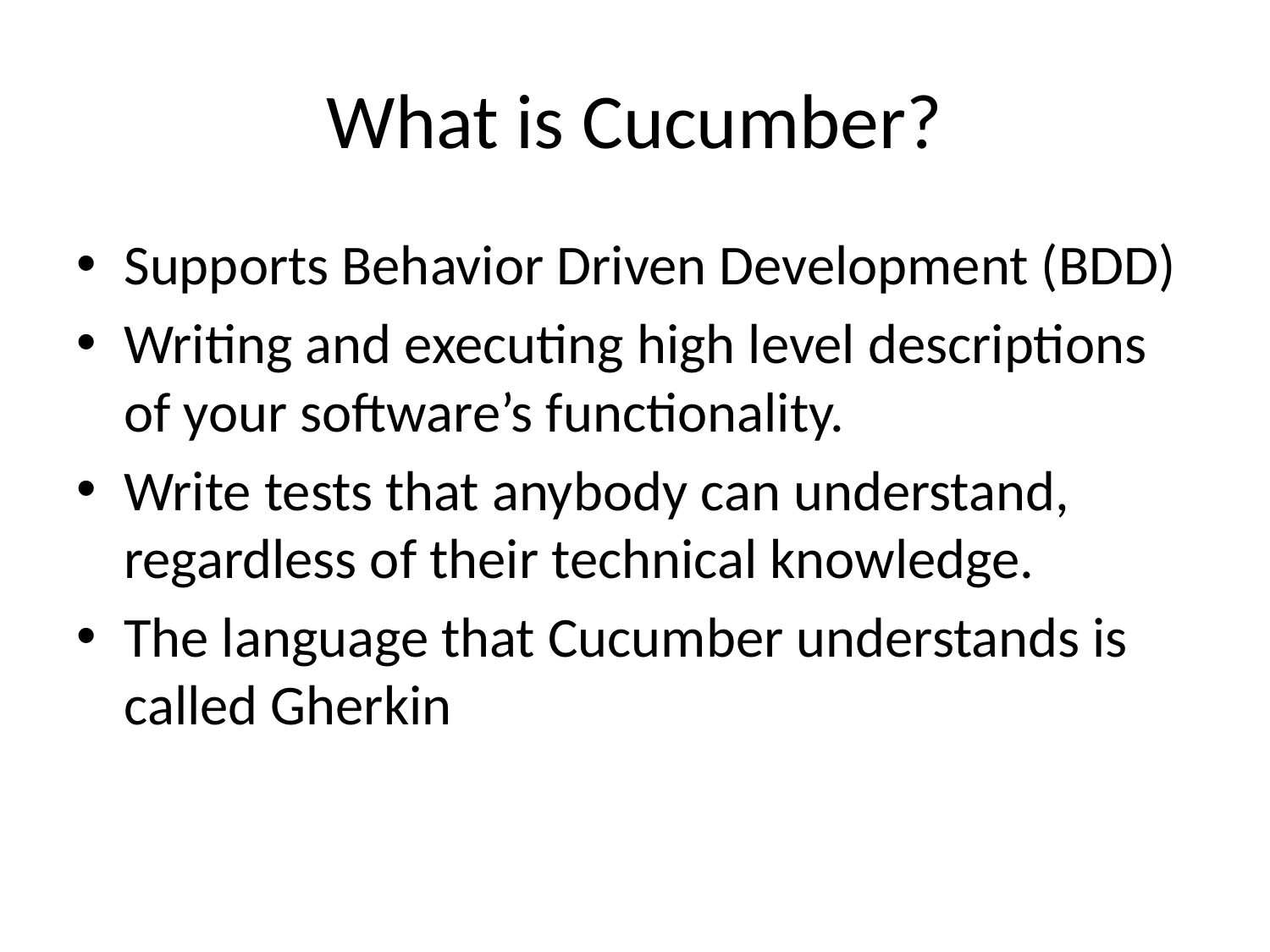

# What is Cucumber?
Supports Behavior Driven Development (BDD)
Writing and executing high level descriptions of your software’s functionality.
Write tests that anybody can understand, regardless of their technical knowledge.
The language that Cucumber understands is called Gherkin